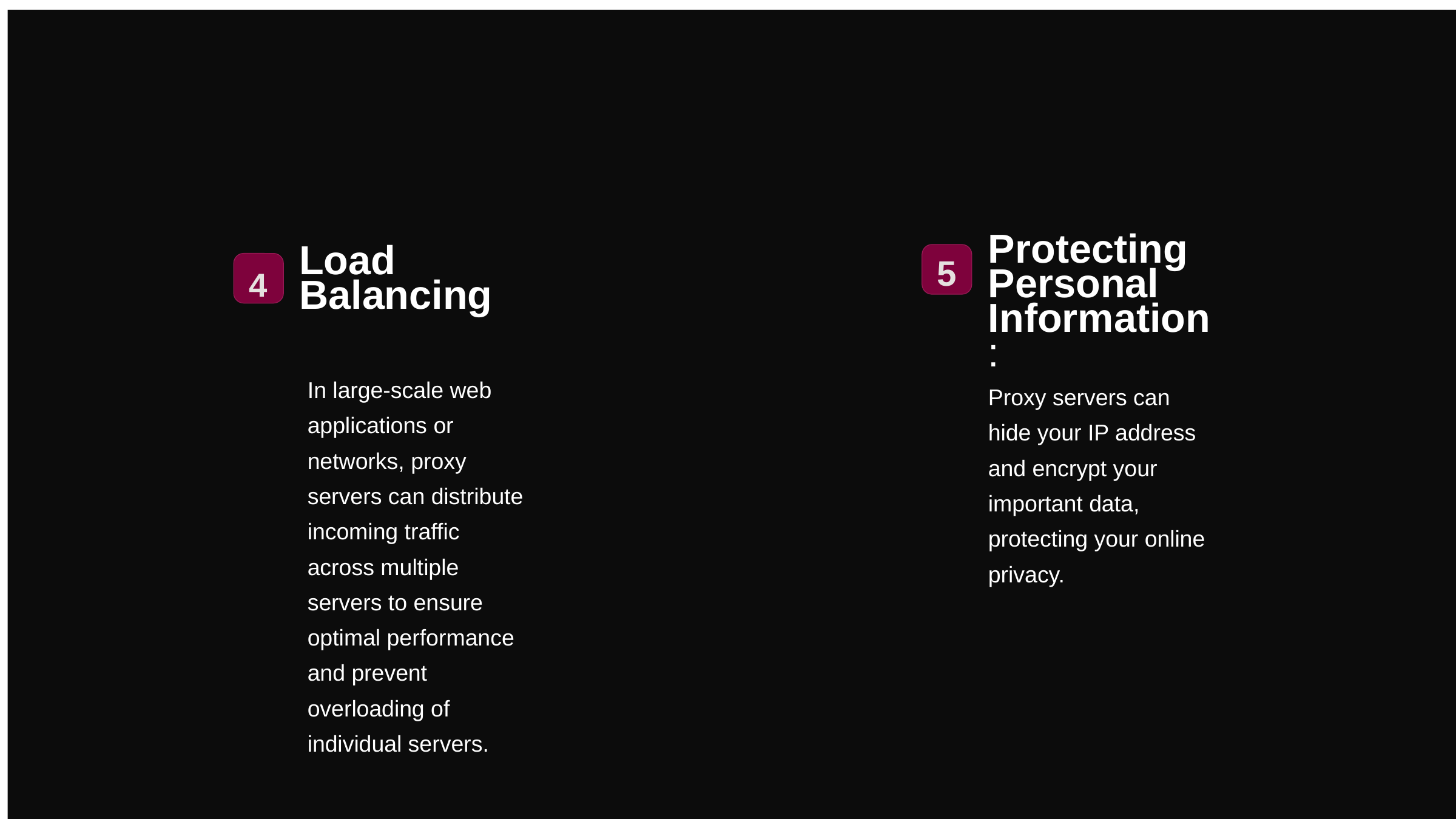

Protecting Personal Information:
Load Balancing
5

4
In large-scale web applications or networks, proxy servers can distribute incoming traffic across multiple servers to ensure optimal performance and prevent overloading of individual servers.
Proxy servers can hide your IP address and encrypt your important data, protecting your online privacy.